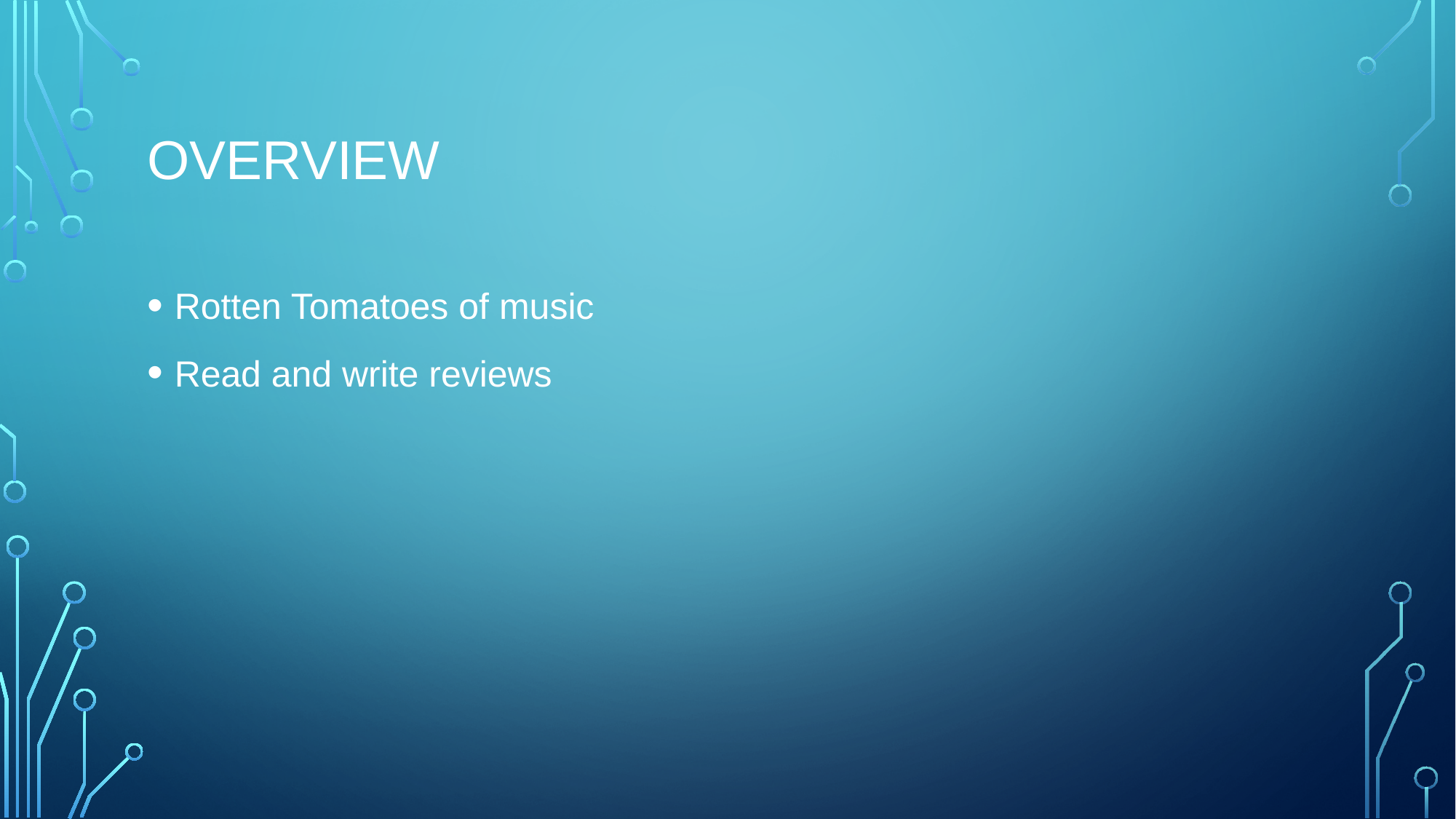

# Overview
Rotten Tomatoes of music
Read and write reviews